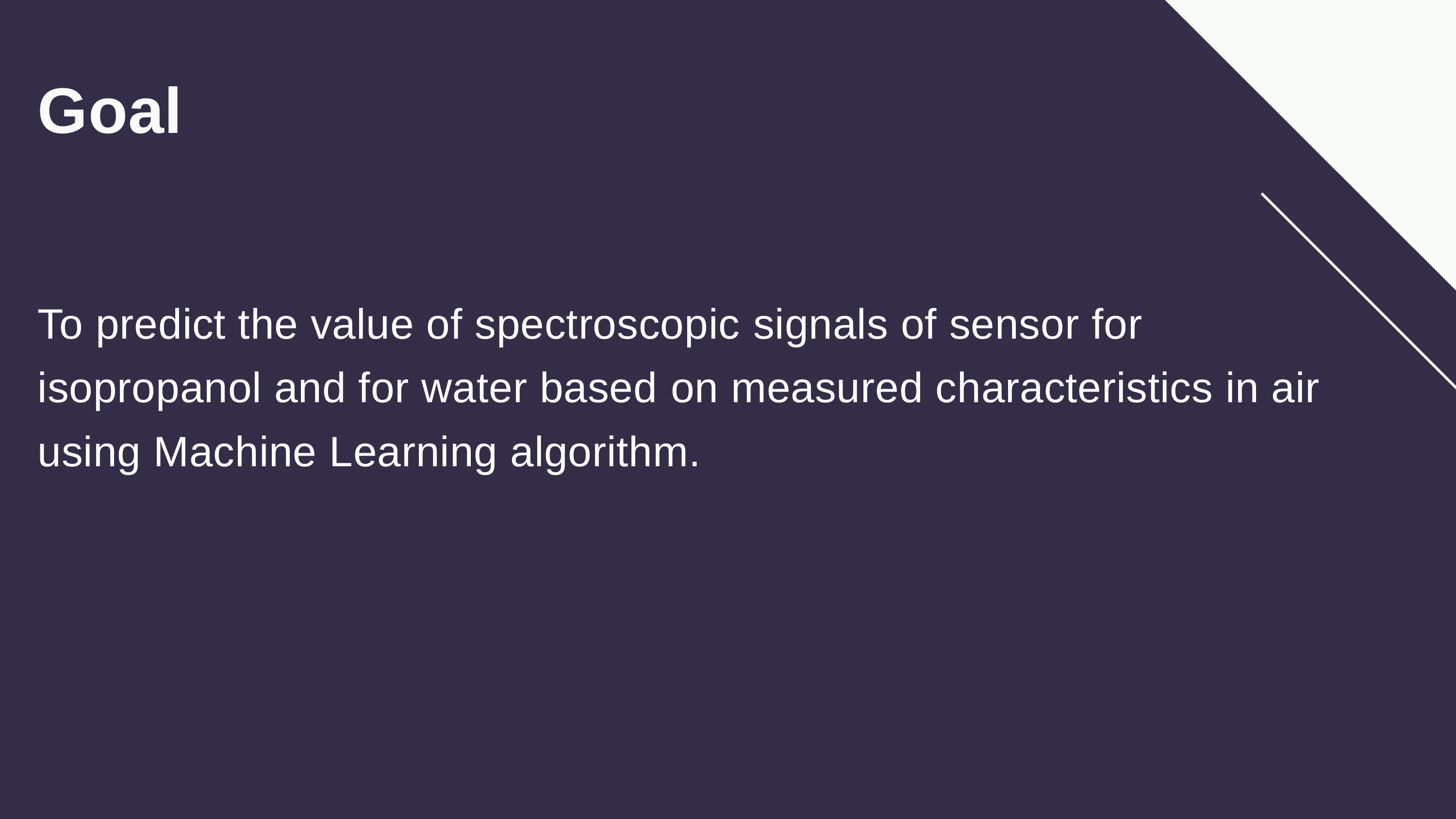

Goal
To predict the value of spectroscopic signals of sensor for isopropanol and for water based on measured characteristics in air using Machine Learning algorithm.